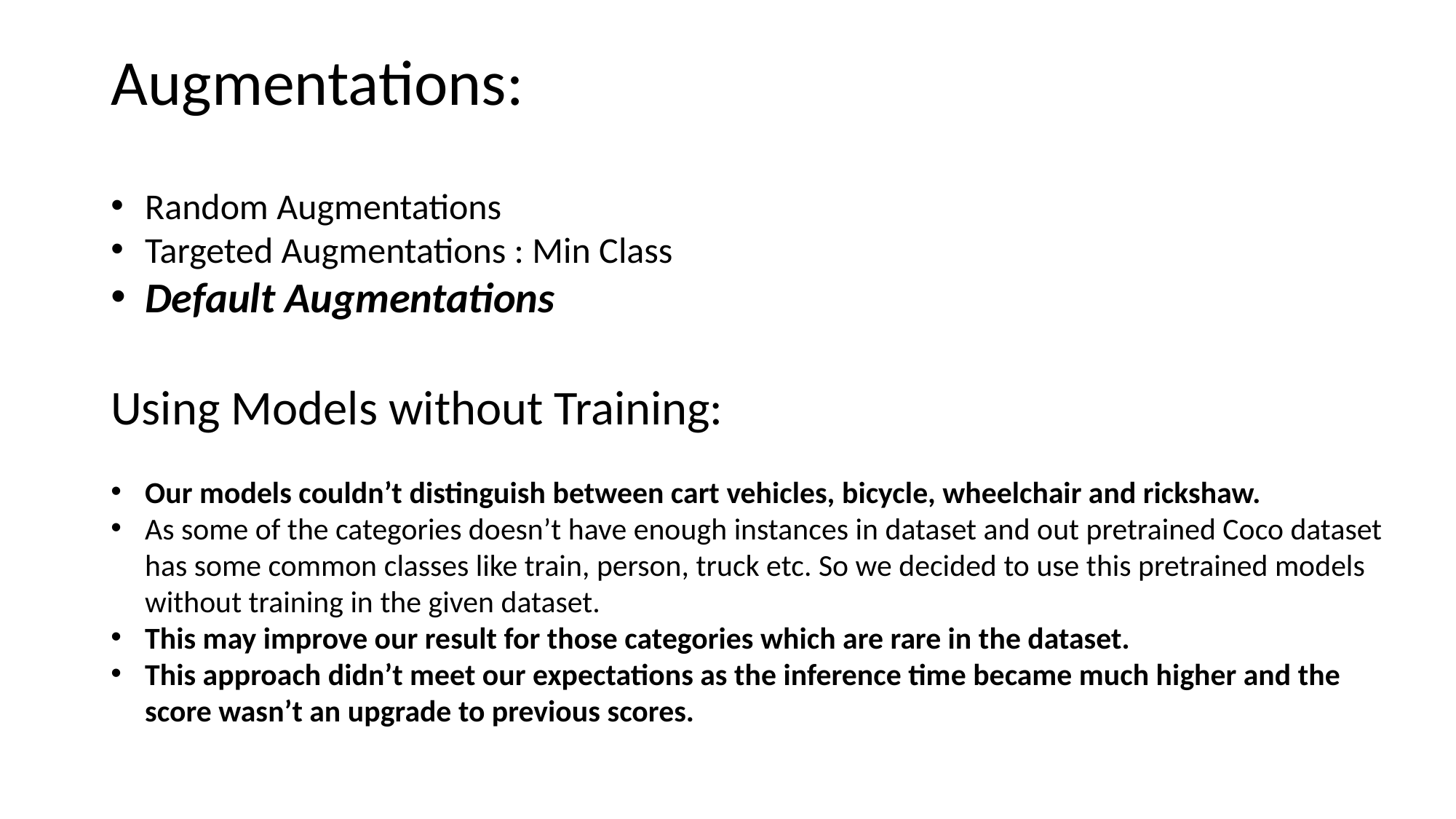

# Augmentations:
Random Augmentations
Targeted Augmentations : Min Class
Default Augmentations
Using Models without Training:
Our models couldn’t distinguish between cart vehicles, bicycle, wheelchair and rickshaw.
As some of the categories doesn’t have enough instances in dataset and out pretrained Coco dataset has some common classes like train, person, truck etc. So we decided to use this pretrained models without training in the given dataset.
This may improve our result for those categories which are rare in the dataset.
This approach didn’t meet our expectations as the inference time became much higher and the score wasn’t an upgrade to previous scores.